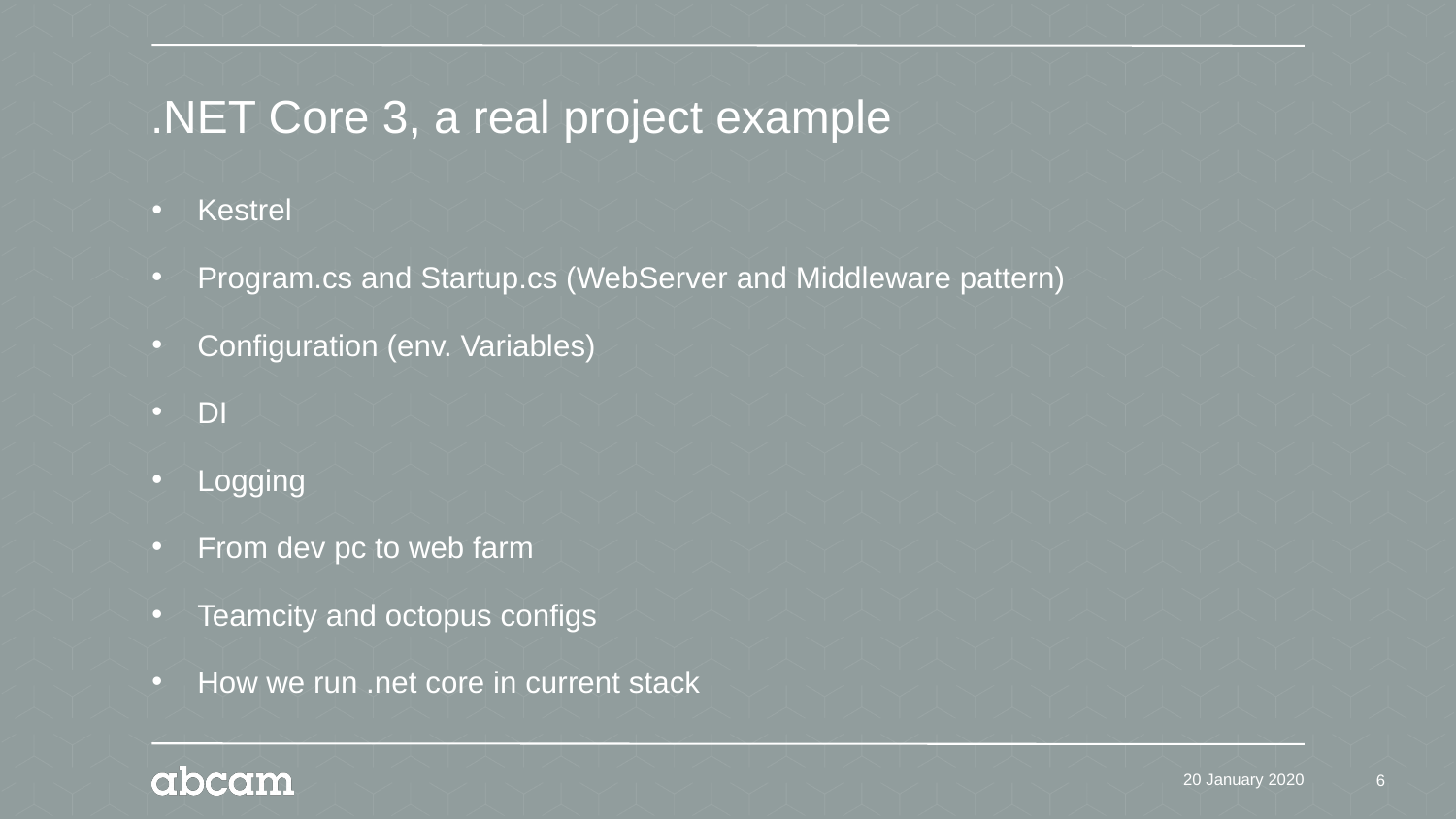

# .NET Core 3, a real project example
Kestrel
Program.cs and Startup.cs (WebServer and Middleware pattern)
Configuration (env. Variables)
DI
Logging
From dev pc to web farm
Teamcity and octopus configs
How we run .net core in current stack

20 January 2020
6